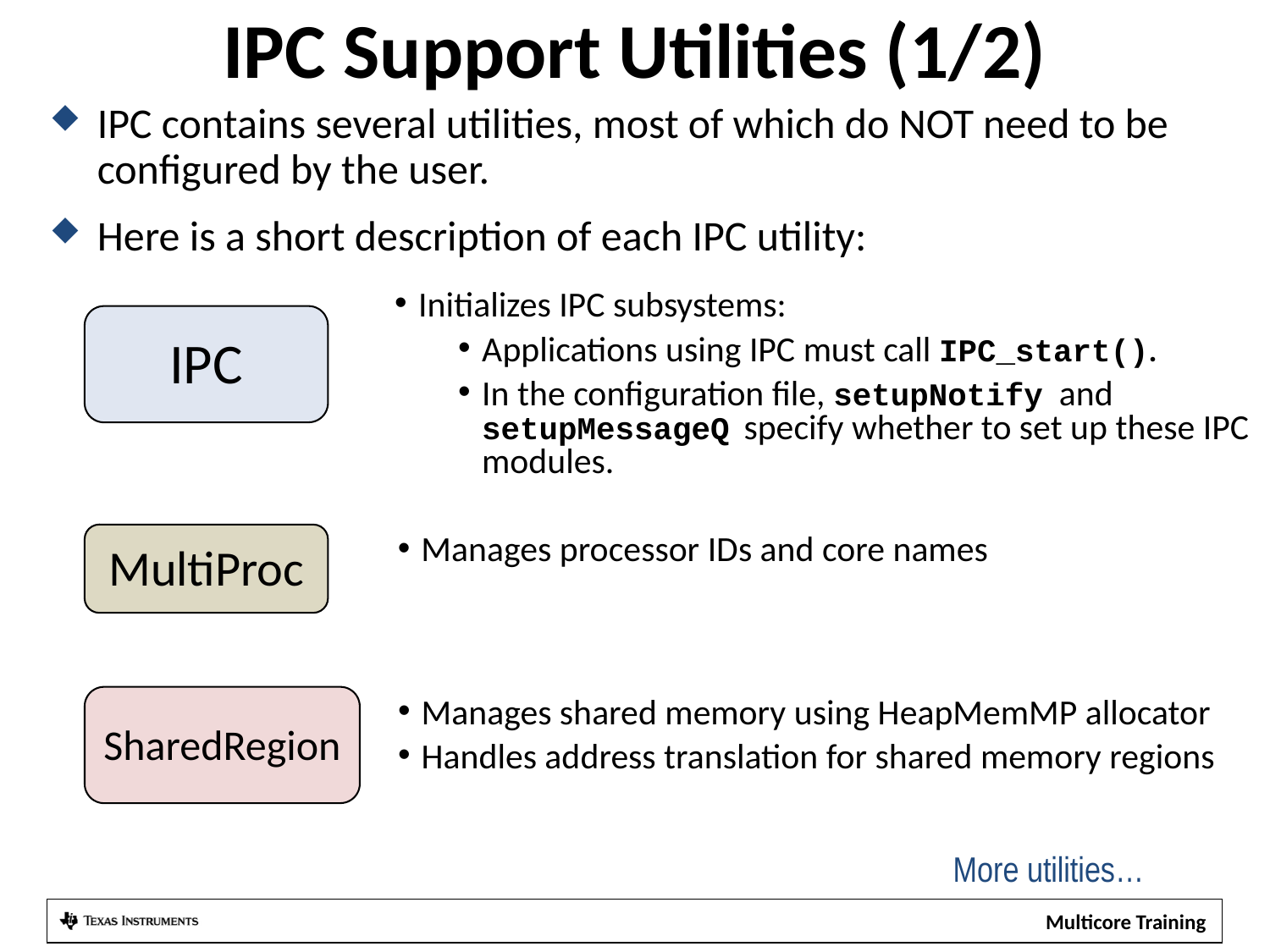

# IPC Support Utilities (1/2)
IPC contains several utilities, most of which do NOT need to be
configured by the user.
Here is a short description of each IPC utility:
Initializes IPC subsystems:
Applications using IPC must call IPC_start().
In the configuration file, setupNotify  and setupMessageQ  specify whether to set up these IPC modules.
IPC
MultiProc
Manages processor IDs and core names
SharedRegion
Manages shared memory using HeapMemMP allocator
Handles address translation for shared memory regions
More utilities…